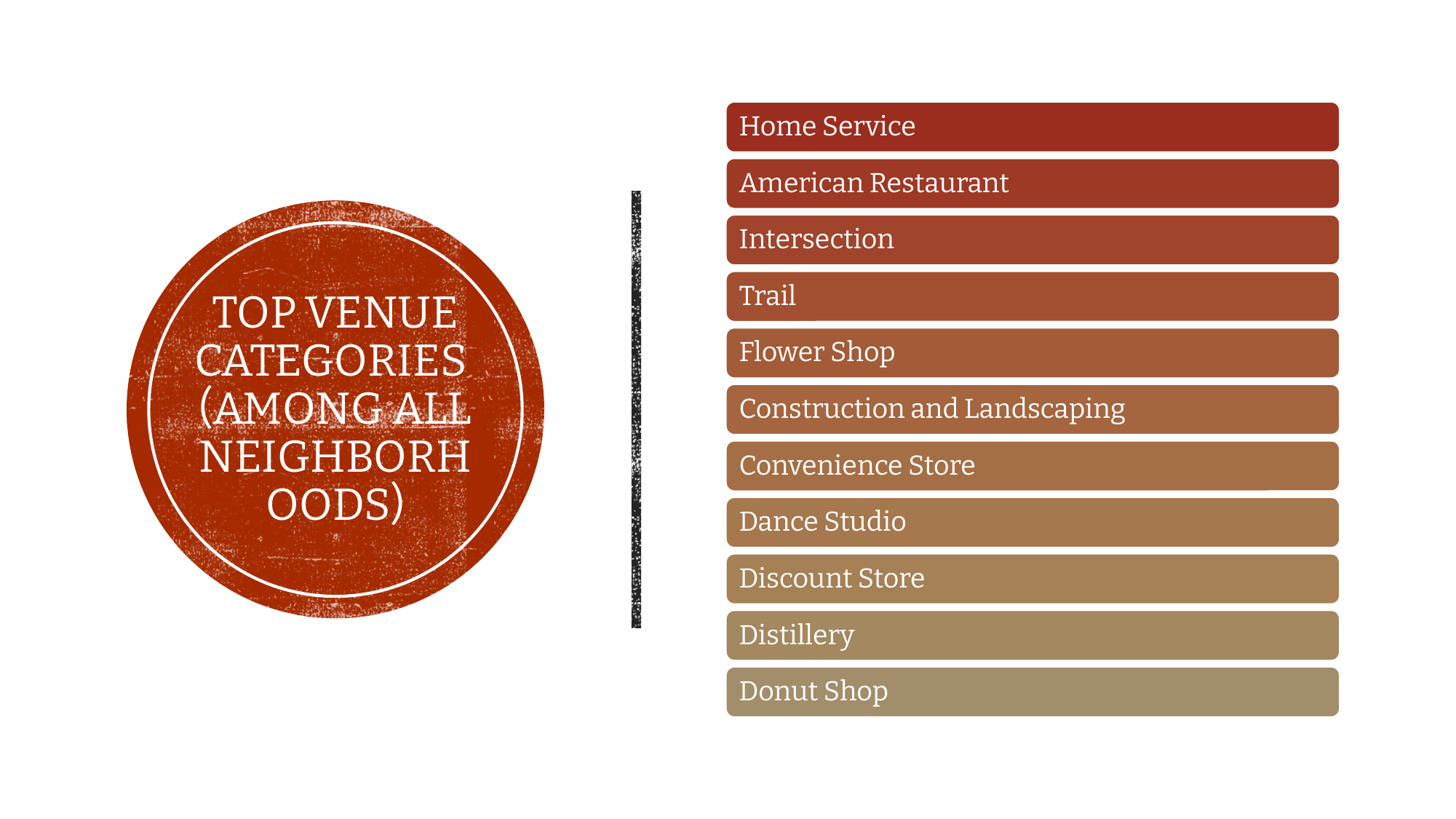

Home Service
American Restaurant
Intersection
Trail
Flower Shop
Construction and Landscaping
Convenience Store
Dance Studio
Discount Store
Distillery
Donut Shop

# Top venue categories (among all neighborhoods)